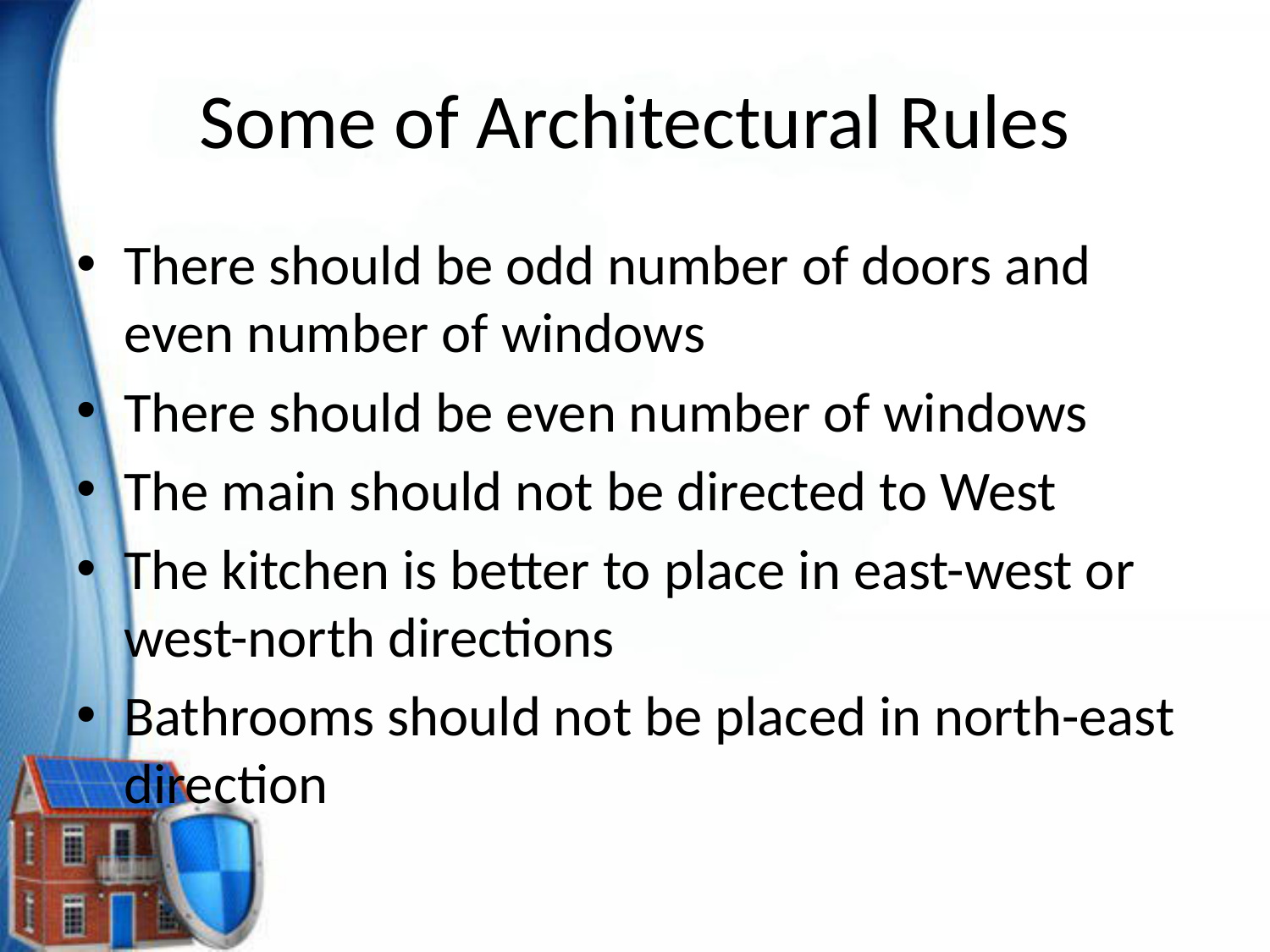

# Some of Architectural Rules
There should be odd number of doors and even number of windows
There should be even number of windows
The main should not be directed to West
The kitchen is better to place in east-west or west-north directions
Bathrooms should not be placed in north-east direction